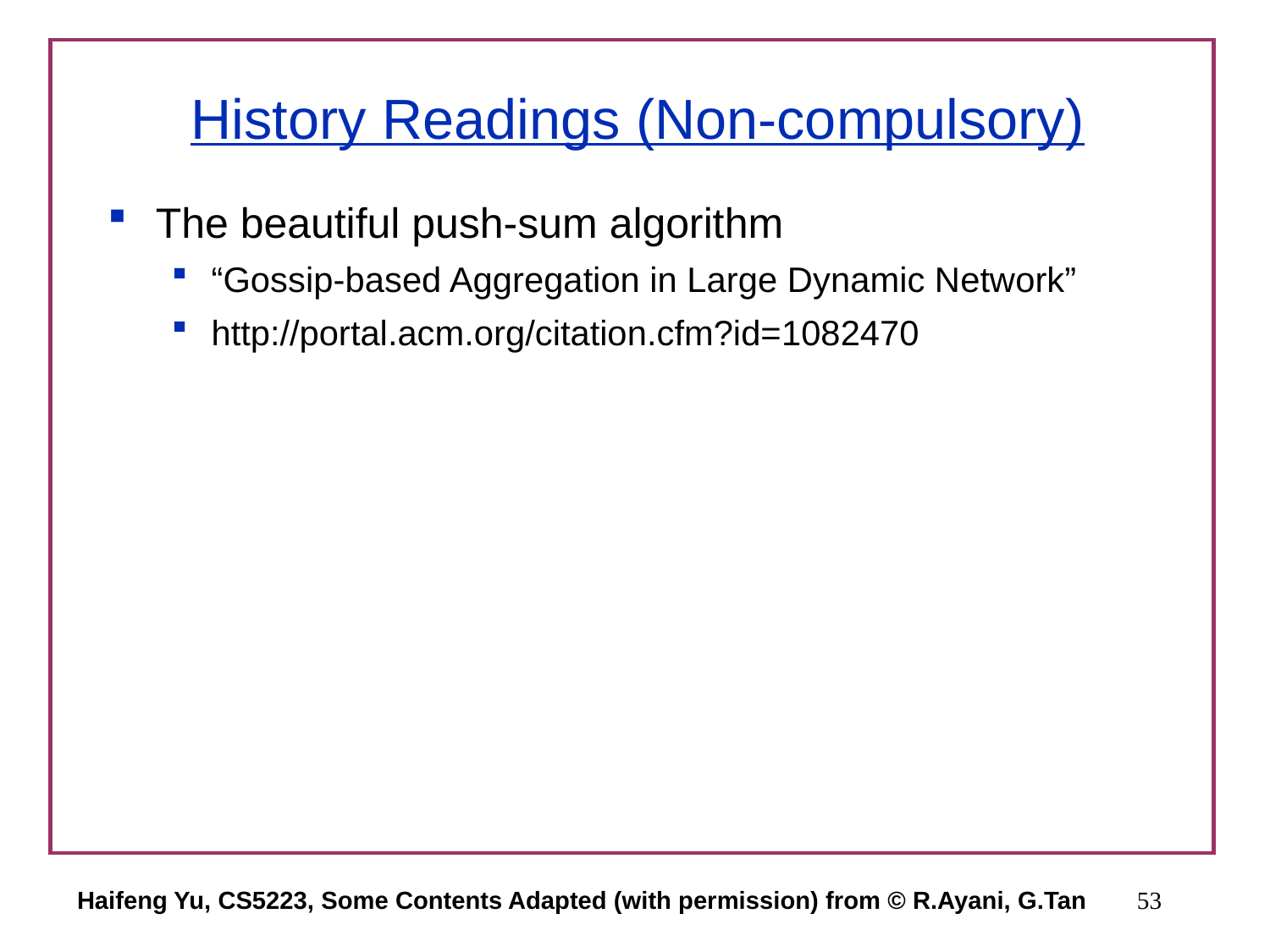

# History Readings (Non-compulsory)
The beautiful push-sum algorithm
“Gossip-based Aggregation in Large Dynamic Network”
http://portal.acm.org/citation.cfm?id=1082470

Haifeng Yu, CS5223, Some Contents Adapted (with permission) from © R.Ayani, G.Tan
53